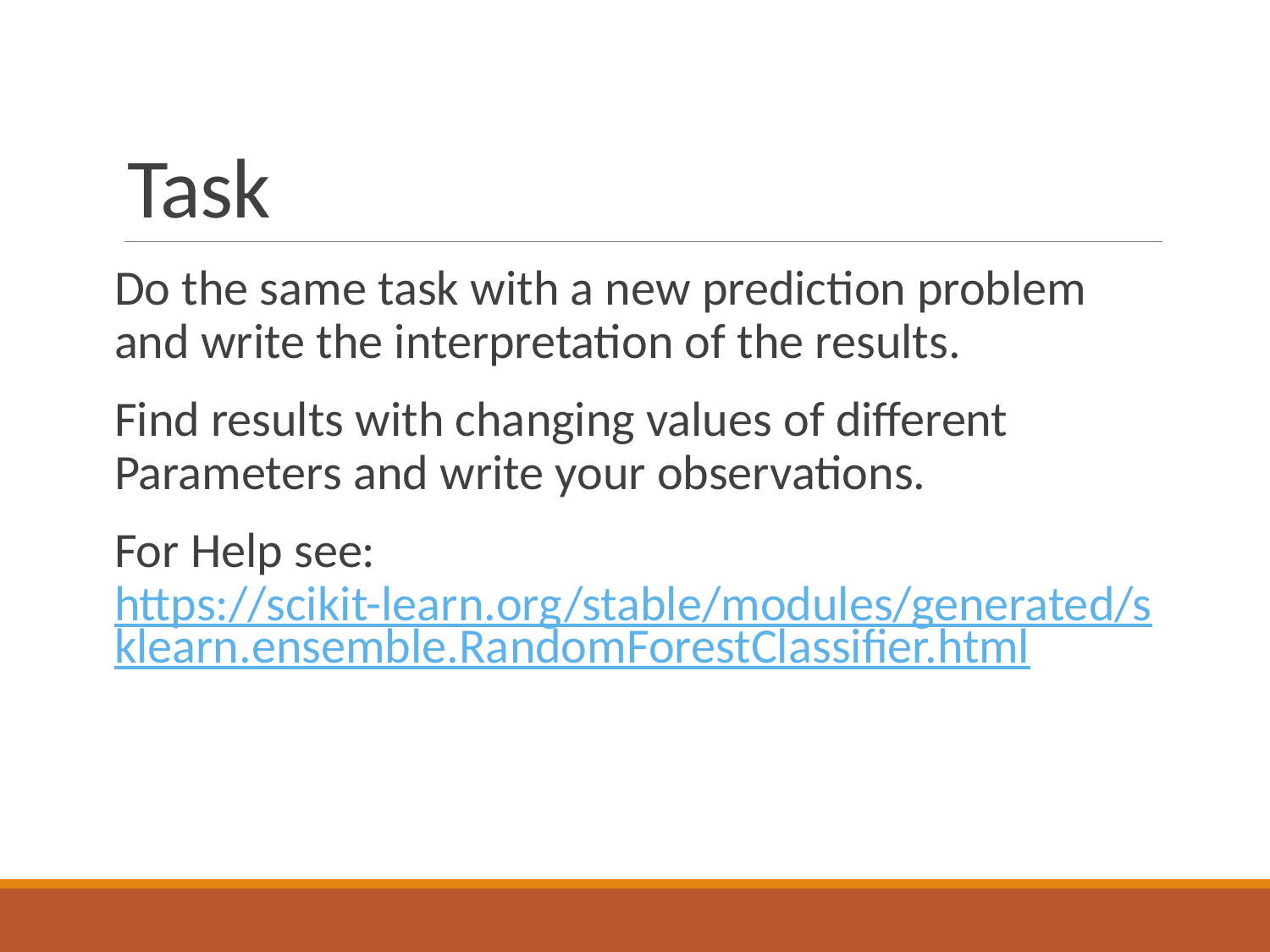

# Task
Do the same task with a new prediction problem and write the interpretation of the results.
Find results with changing values of different Parameters and write your observations.
For Help see: https://scikit-learn.org/stable/modules/generated/sklearn.ensemble.RandomForestClassifier.html